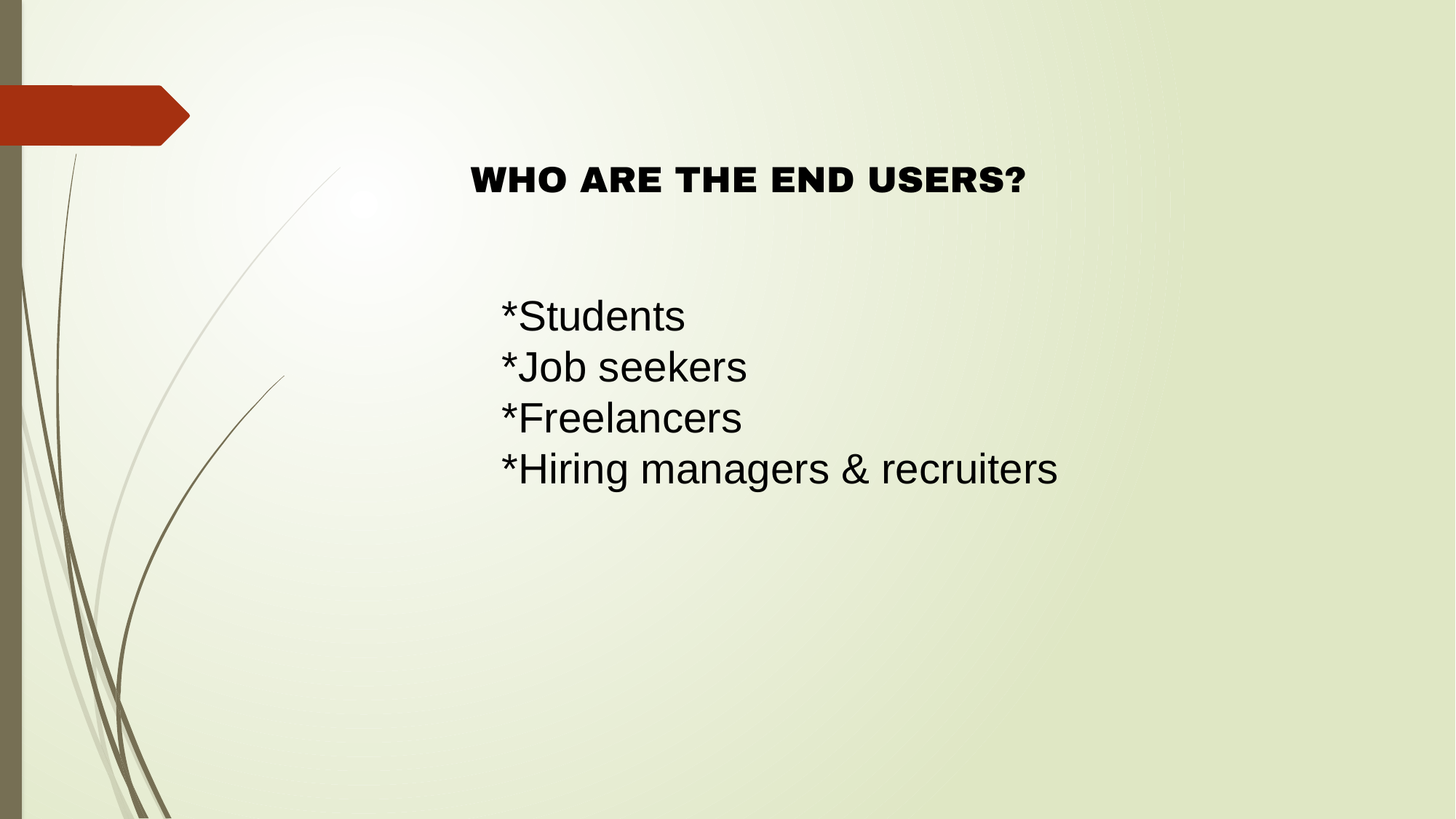

WHO ARE THE END USERS?
*Students
*Job seekers
*Freelancers
*Hiring managers & recruiters